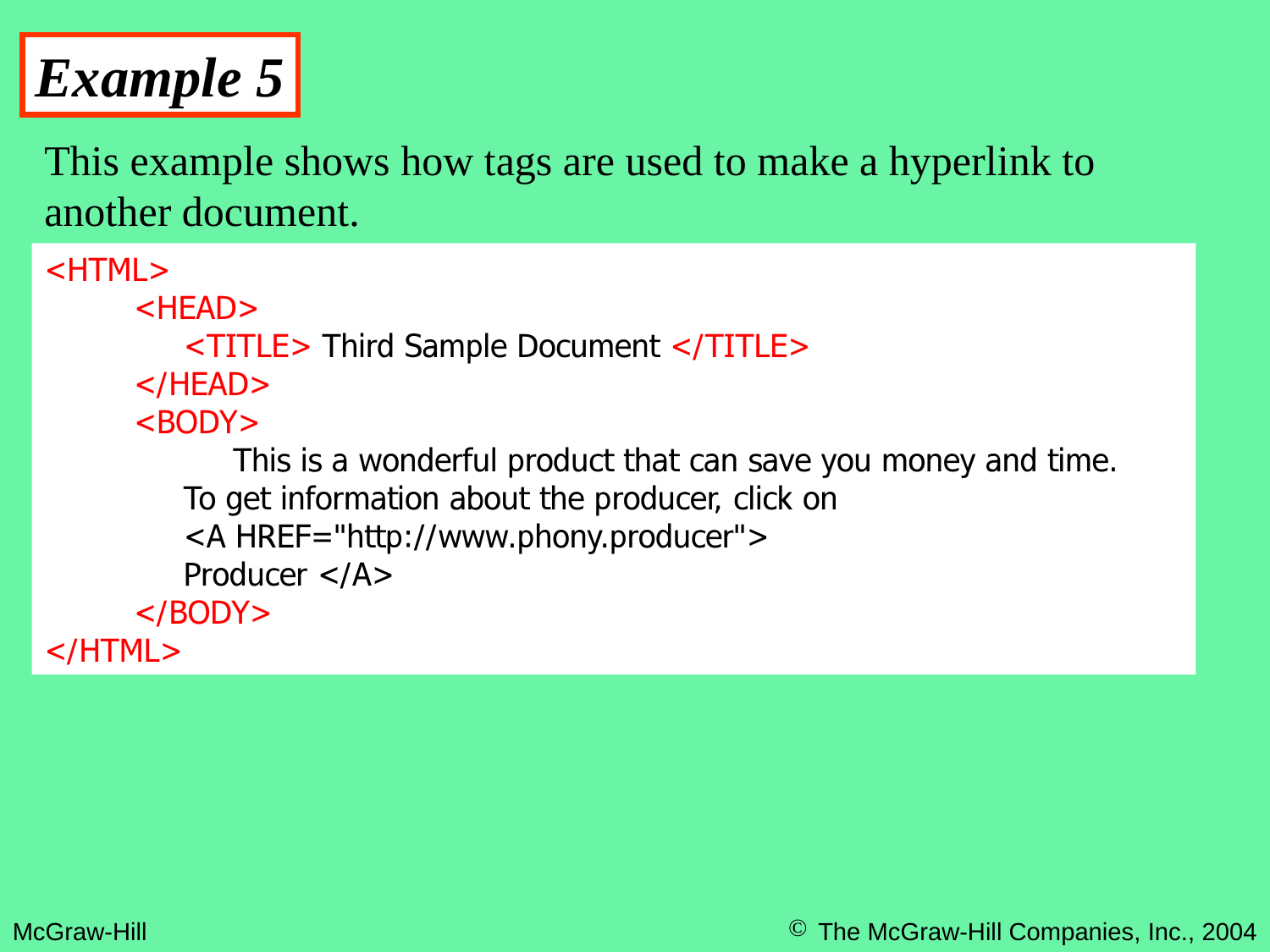

Example 5
This example shows how tags are used to make a hyperlink to another document.
<HTML>
         <HEAD>
              <TITLE> Third Sample Document </TITLE>
         </HEAD>
         <BODY>
                   This is a wonderful product that can save you money and time.
              To get information about the producer, click on
              <A HREF="http://www.phony.producer">
              Producer </A>
         </BODY>
</HTML>